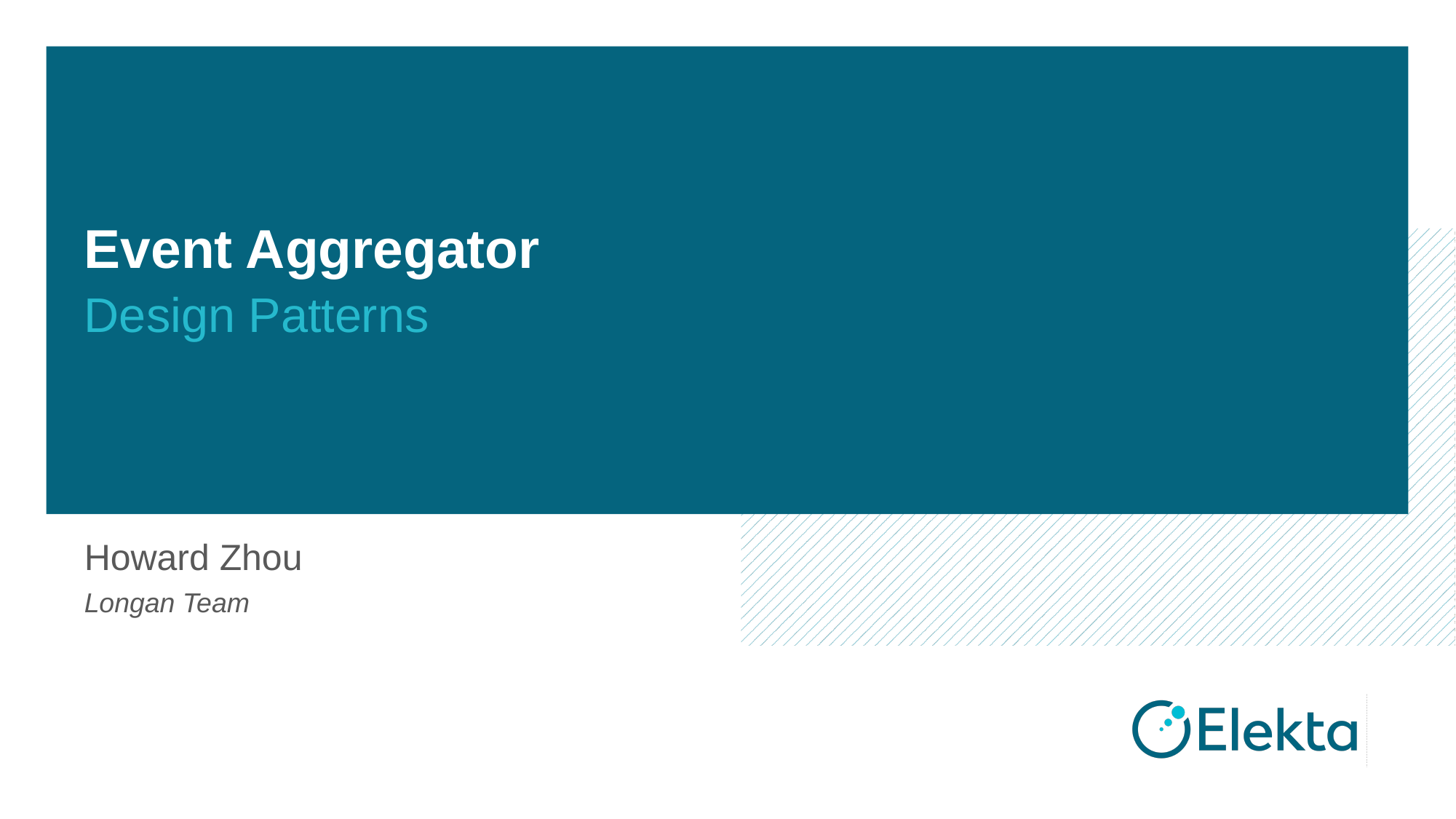

# Event Aggregator
Design Patterns
Howard Zhou
Longan Team